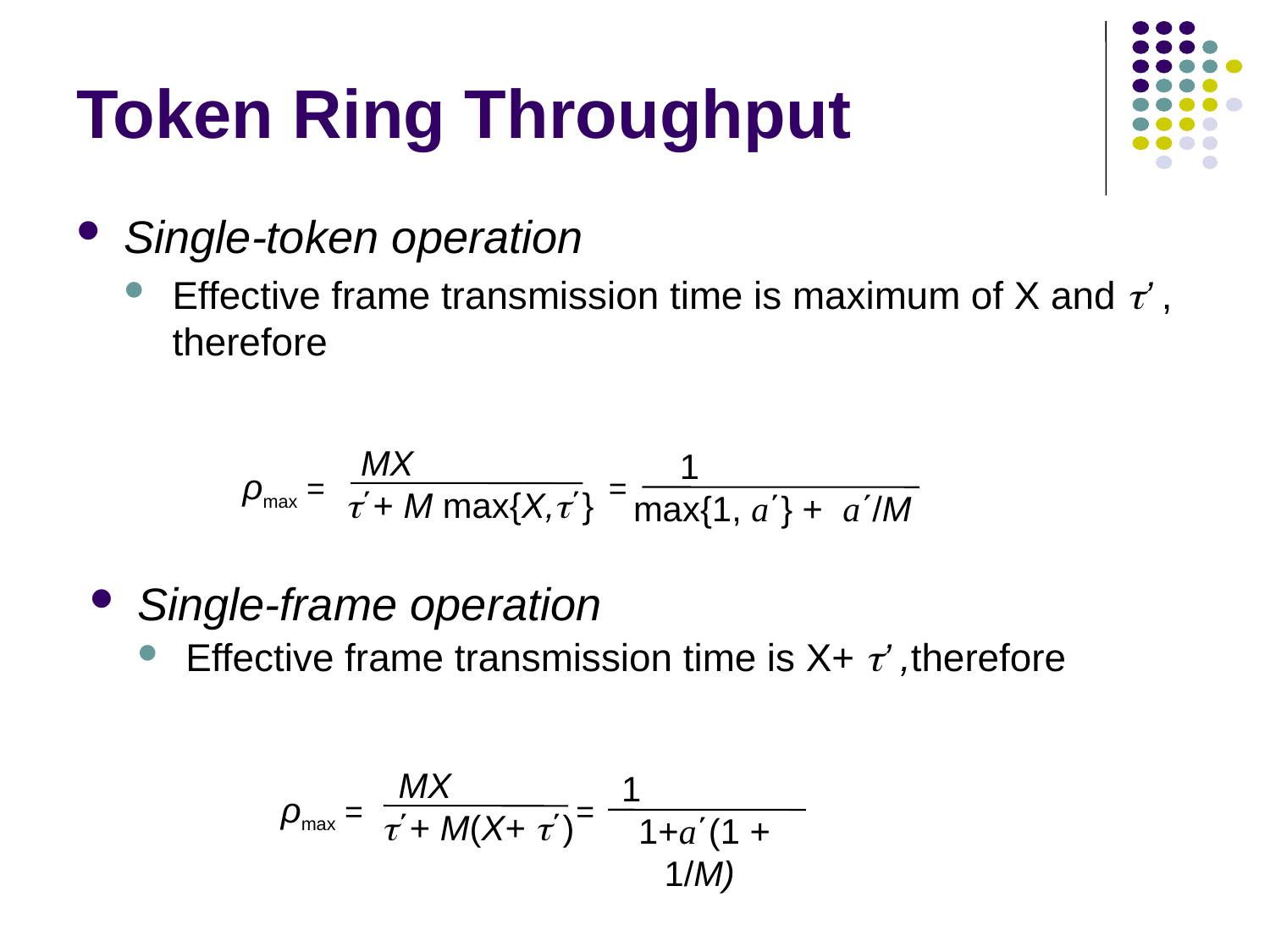

# Token Ring Throughput
Single-token operation
Effective frame transmission time is maximum of X and τ’ , therefore

MX                  τ΄+ M max{X,τ΄}

1                   max{1, a΄} +  a΄/M

ρmax =                                =
Single-frame operation
Effective frame transmission time is X+ τ’ ,therefore
MX            τ΄+ M(X+ τ΄)

1                1+a΄(1 + 1/M)

ρmax =                        =